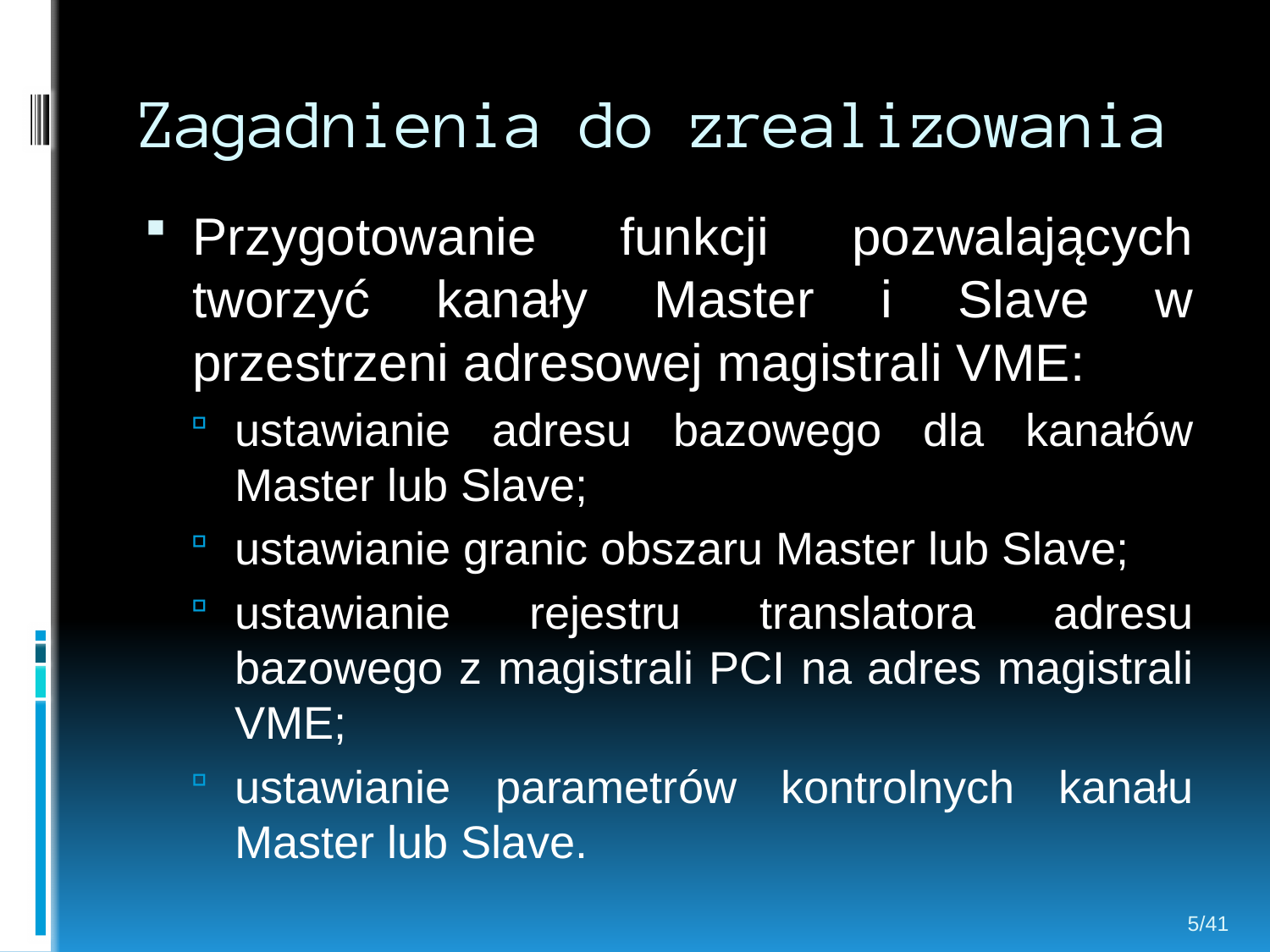

# Zagadnienia do zrealizowania
Przygotowanie funkcji pozwalających tworzyć kanały Master i Slave w przestrzeni adresowej magistrali VME:
ustawianie adresu bazowego dla kanałów Master lub Slave;
ustawianie granic obszaru Master lub Slave;
ustawianie rejestru translatora adresu bazowego z magistrali PCI na adres magistrali VME;
ustawianie parametrów kontrolnych kanału Master lub Slave.
5/41